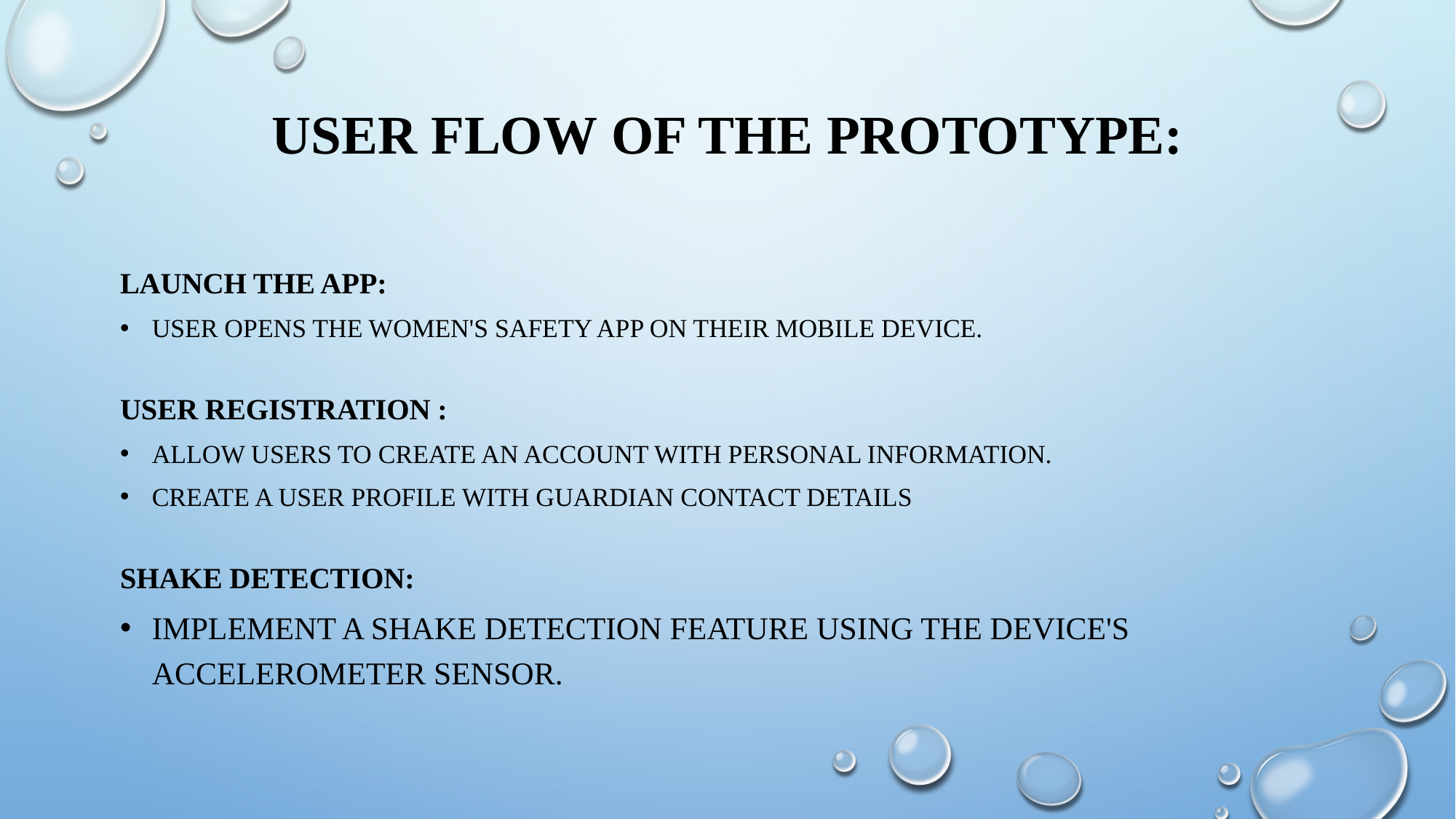

# User flow of the prototype:
Launch the App:
User opens the women's safety app on their mobile device.

User Registration :
Allow users to create an account with personal information.
Create a user profile with guardian contact details

Shake Detection:
Implement a shake detection feature using the device's accelerometer sensor.